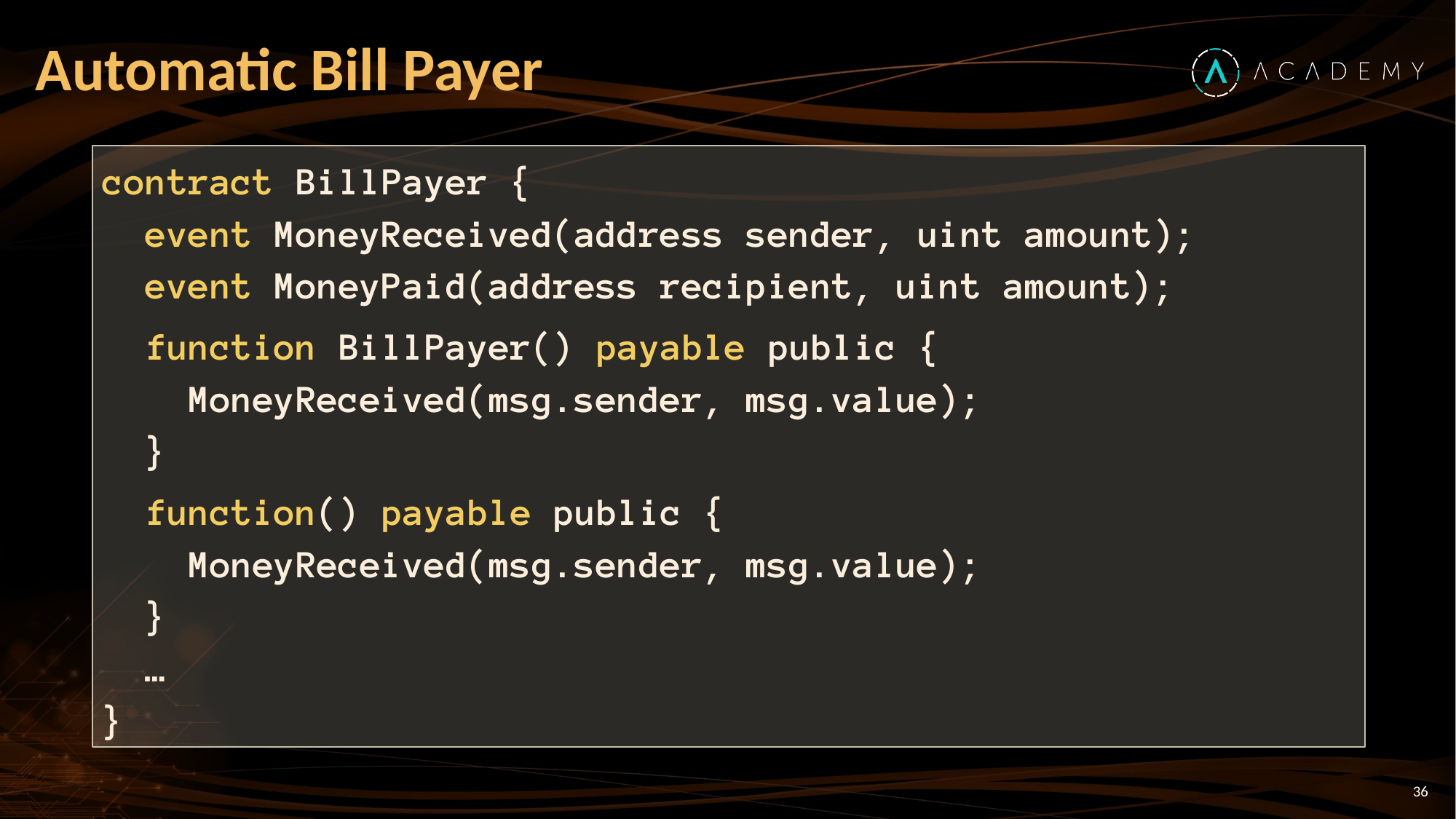

# Automatic Bill Payer
contract BillPayer {
  event MoneyReceived(address sender, uint amount);
  event MoneyPaid(address recipient, uint amount);
  function BillPayer() payable public {
    MoneyReceived(msg.sender, msg.value);
  }
  function() payable public {
    MoneyReceived(msg.sender, msg.value);
  }
  …
}
36